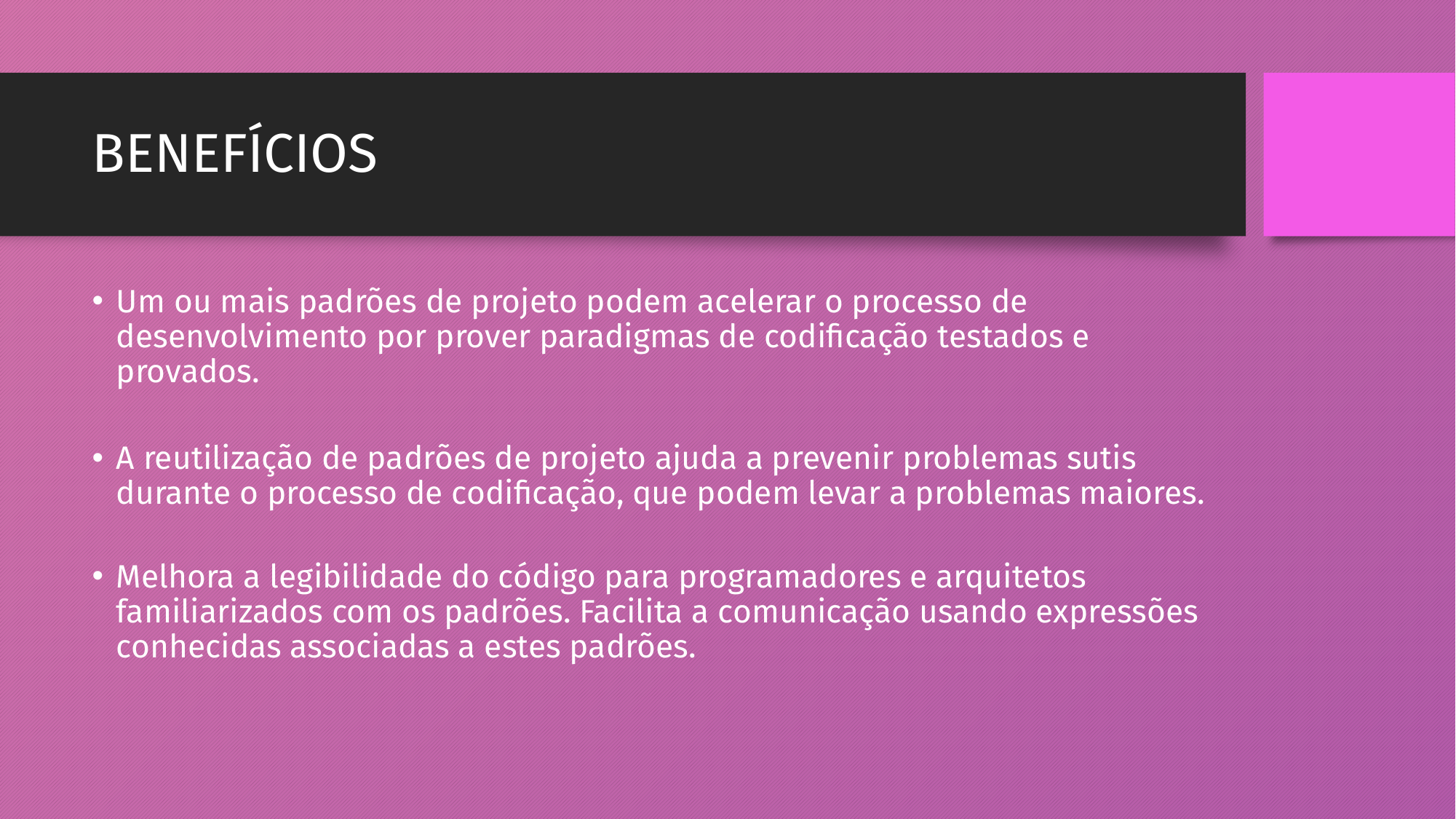

# BENEFÍCIOS
Um ou mais padrões de projeto podem acelerar o processo de desenvolvimento por prover paradigmas de codificação testados e provados.
A reutilização de padrões de projeto ajuda a prevenir problemas sutis durante o processo de codificação, que podem levar a problemas maiores.
Melhora a legibilidade do código para programadores e arquitetos familiarizados com os padrões. Facilita a comunicação usando expressões conhecidas associadas a estes padrões.